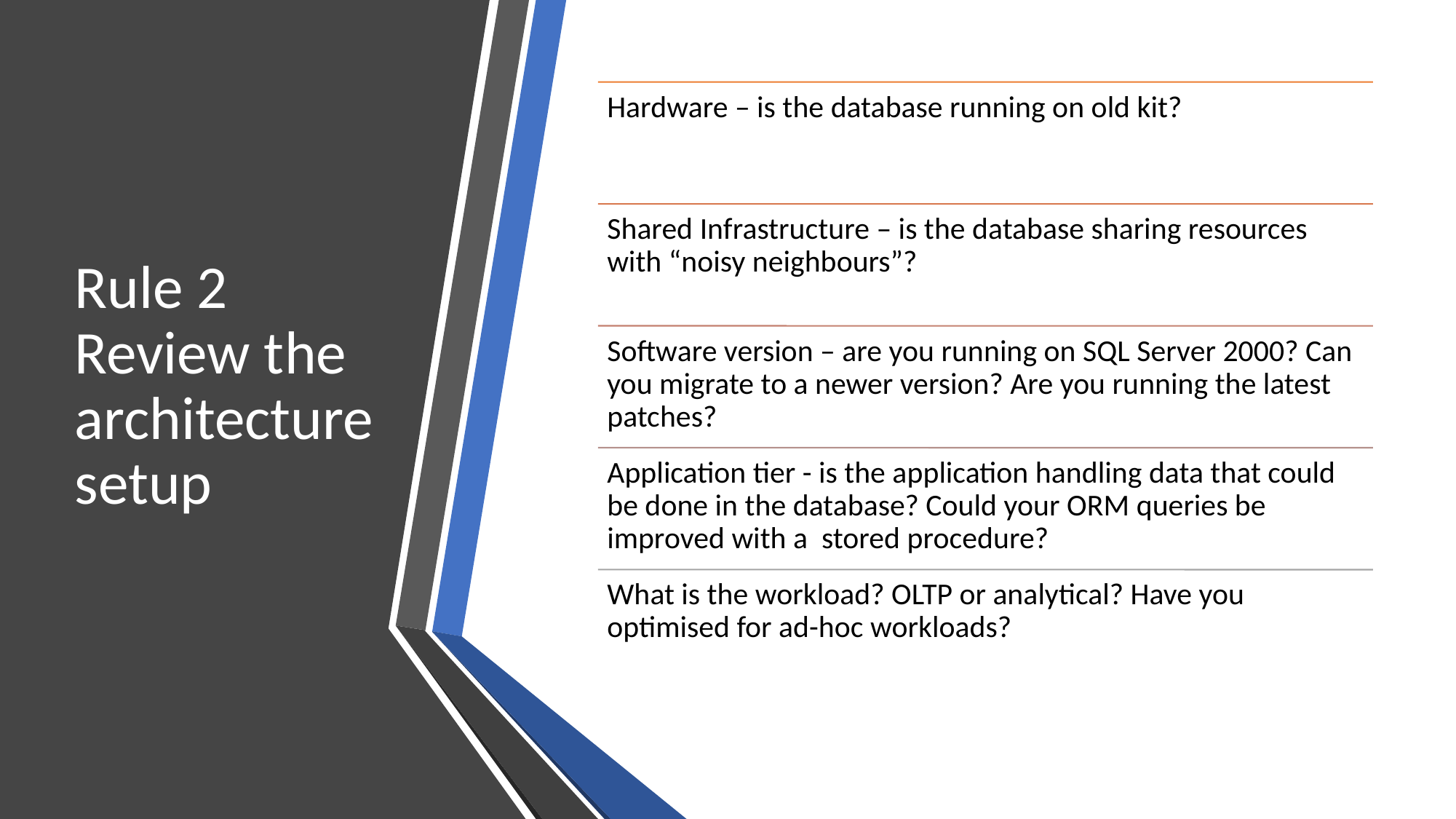

# Rule 2 Review the architecture setup
Hardware – is the database running on old kit?
Shared Infrastructure – is the database sharing resources with “noisy neighbours”?
Software version – are you running on SQL Server 2000? Can you migrate to a newer version? Are you running the latest patches?
Application tier - is the application handling data that could be done in the database? Could your ORM queries be improved with a  stored procedure?
What is the workload? OLTP or analytical? Have you optimised for ad-hoc workloads?